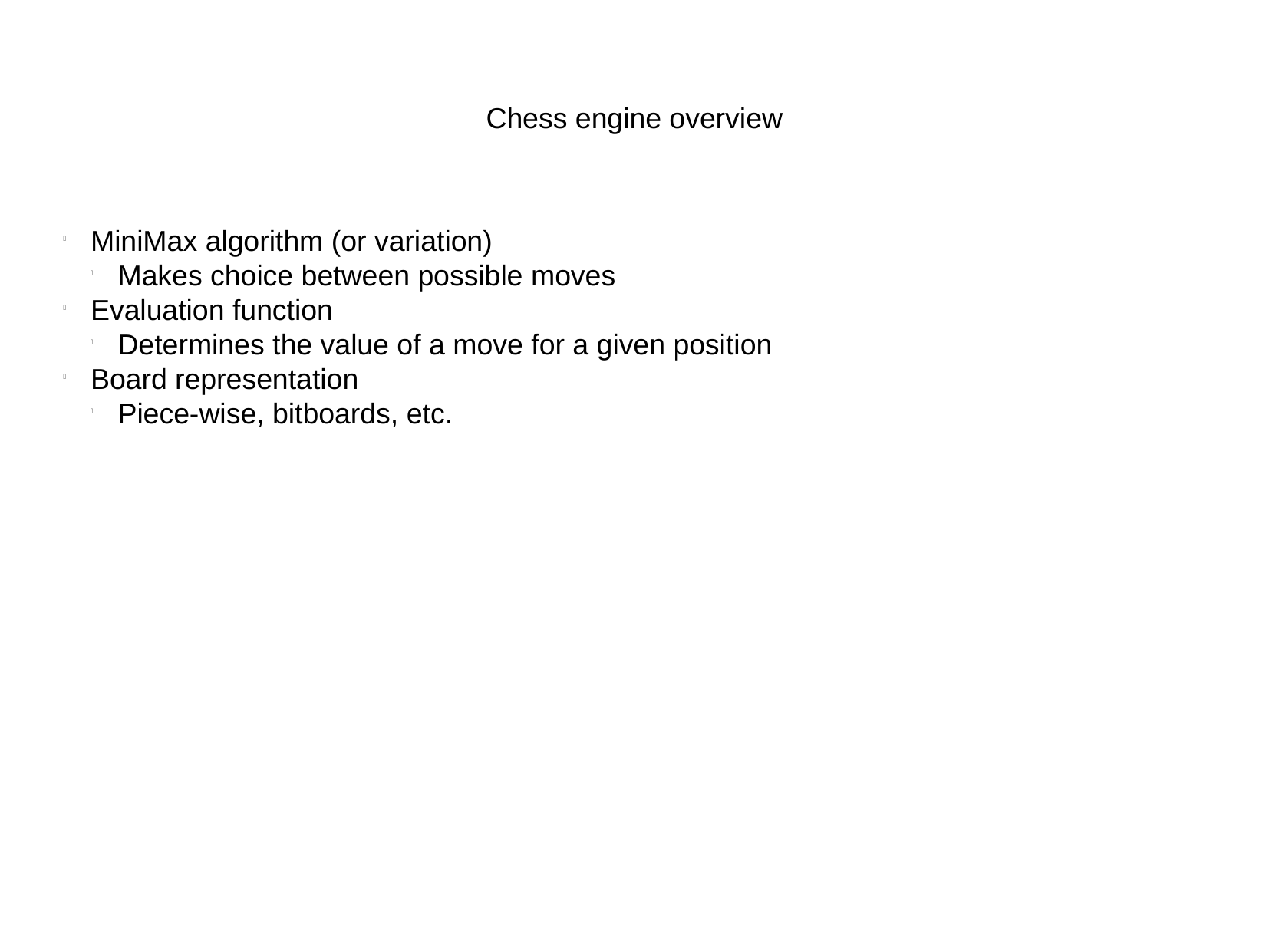

Chess engine overview
MiniMax algorithm (or variation)
Makes choice between possible moves
Evaluation function
Determines the value of a move for a given position
Board representation
Piece-wise, bitboards, etc.